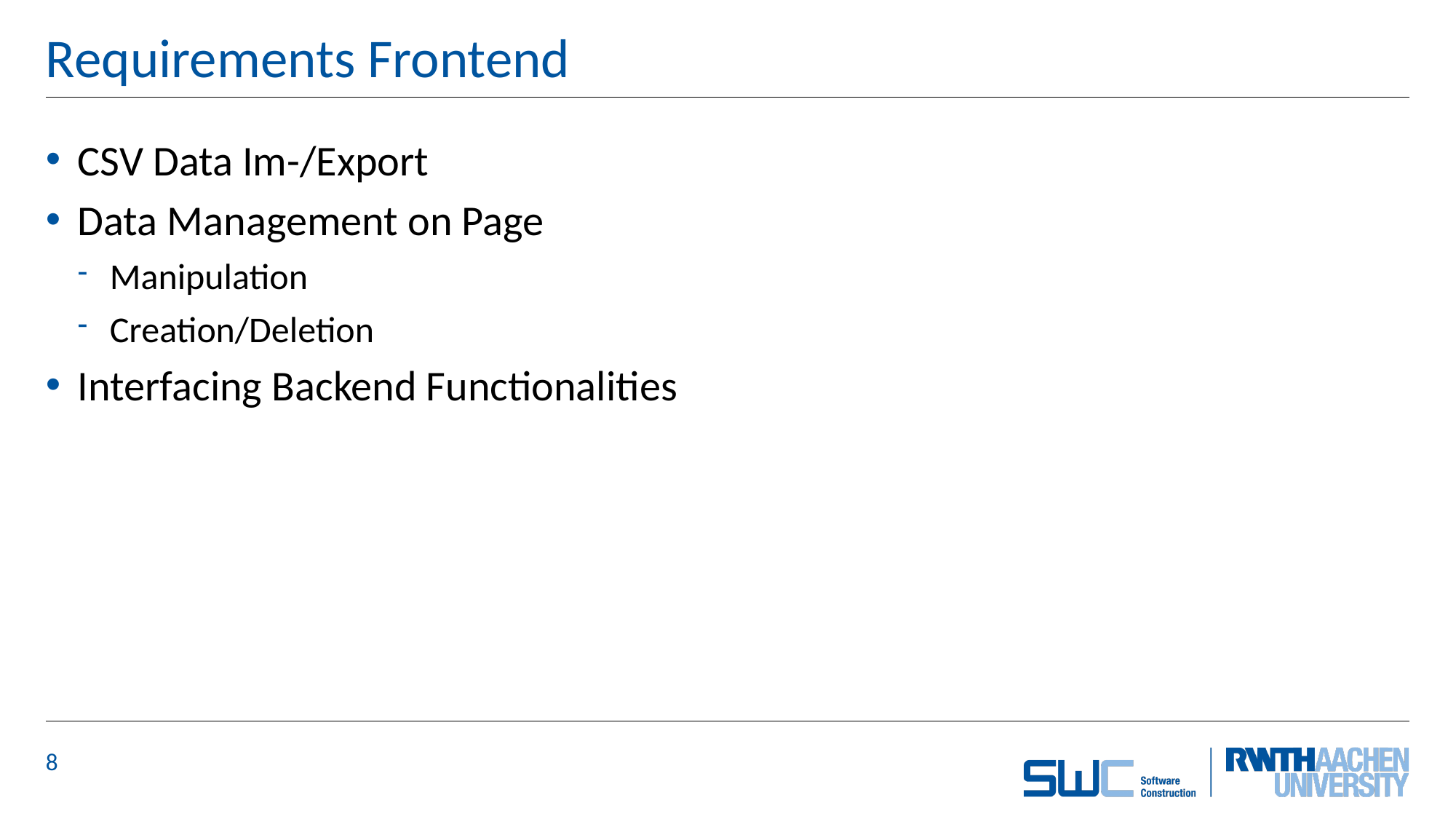

# Requirements Frontend
CSV Data Im-/Export
Data Management on Page
Manipulation
Creation/Deletion
Interfacing Backend Functionalities

8